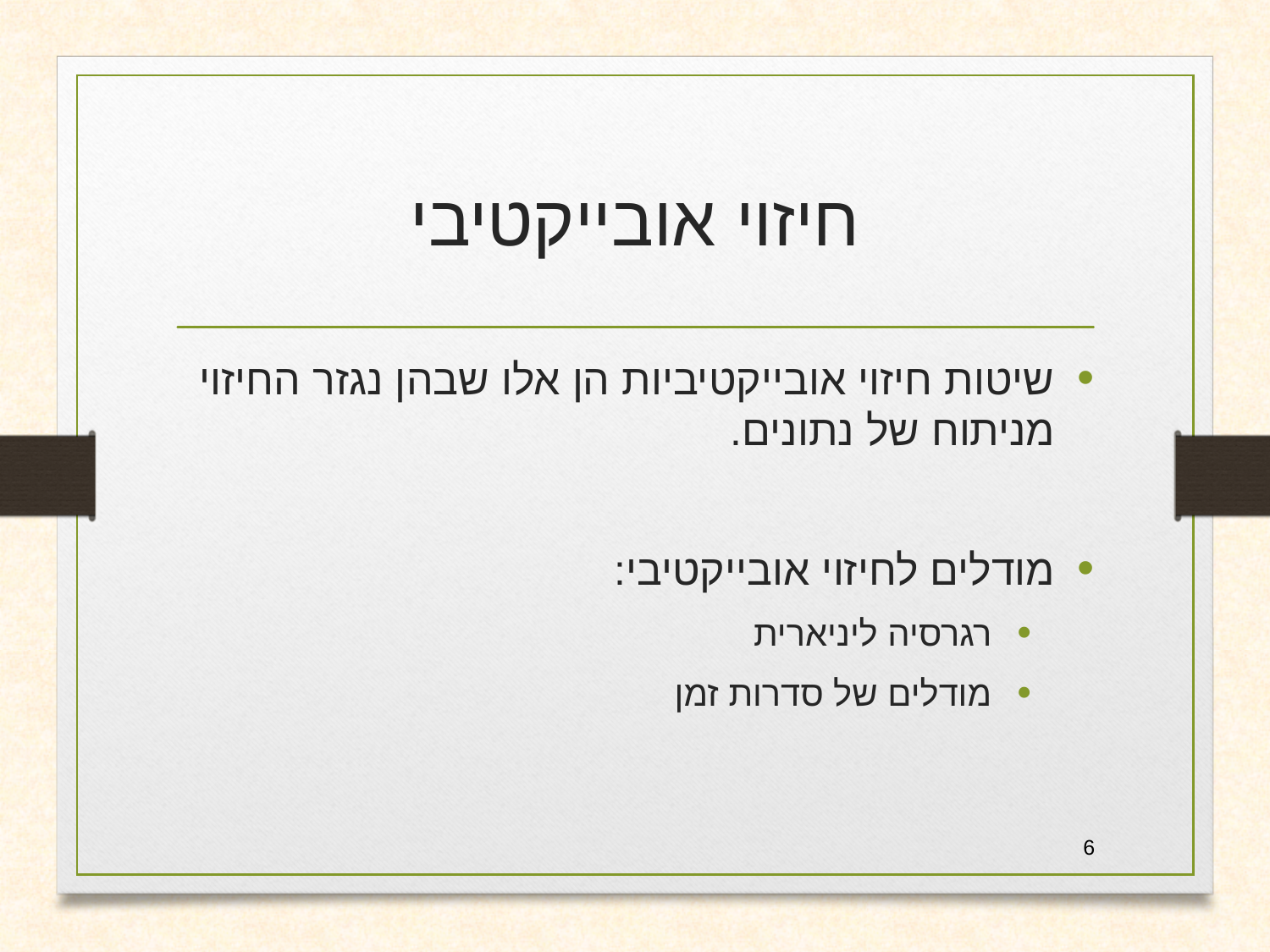

# חיזוי אובייקטיבי
שיטות חיזוי אובייקטיביות הן אלו שבהן נגזר החיזוי מניתוח של נתונים.

מודלים לחיזוי אובייקטיבי:
רגרסיה ליניארית
מודלים של סדרות זמן

6